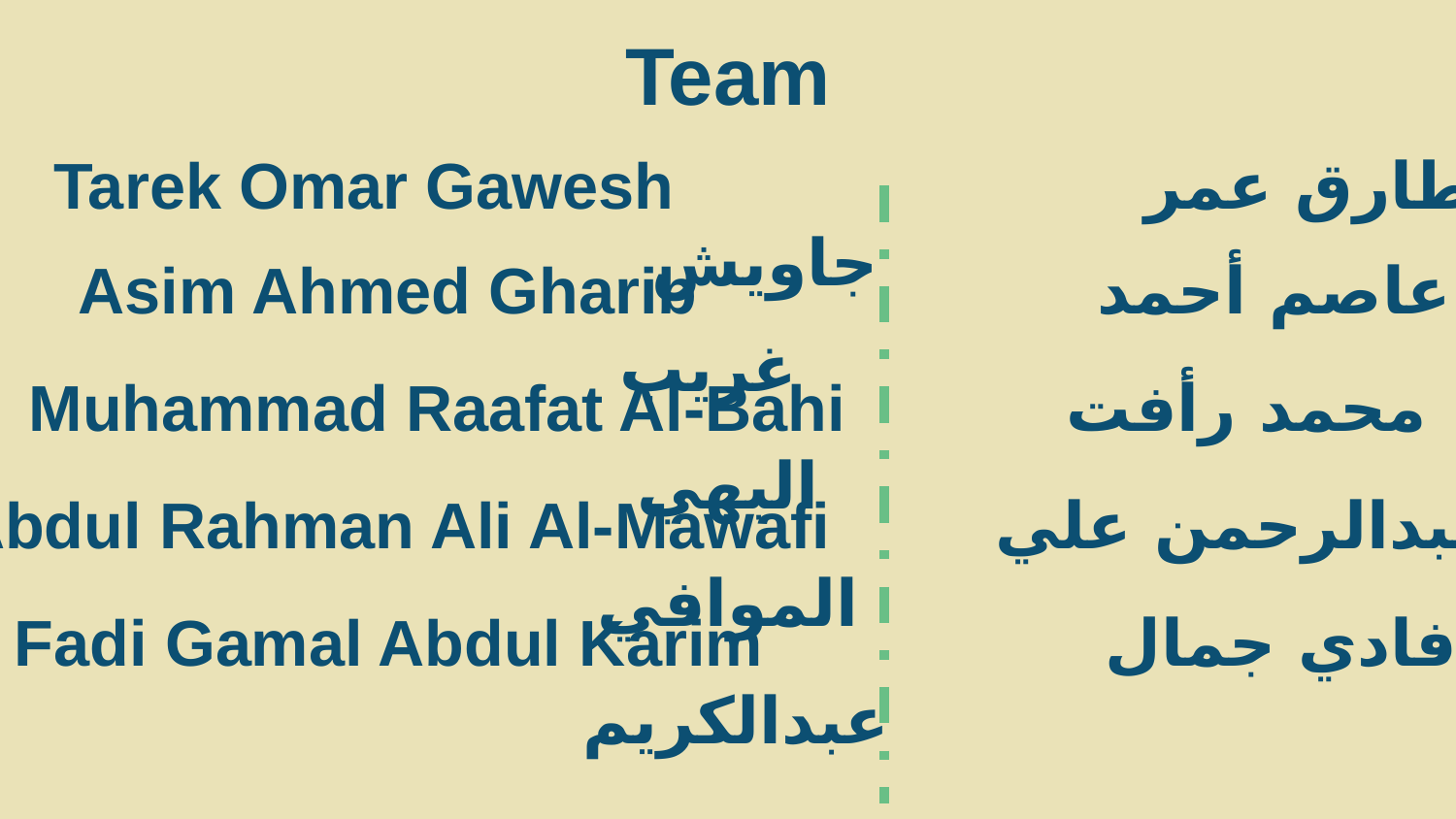

Team
Tarek Omar Gawesh	                	    طارق عمر جاويش
Asim Ahmed Gharib 			عاصم أحمد غريب
Muhammad Raafat Al-Bahi		 محمد رأفت البهي
Abdul Rahman Ali Al-Mawafi 	 عبدالرحمن علي الموافي
Fadi Gamal Abdul Karim	   	    فادي جمال عبدالكريم